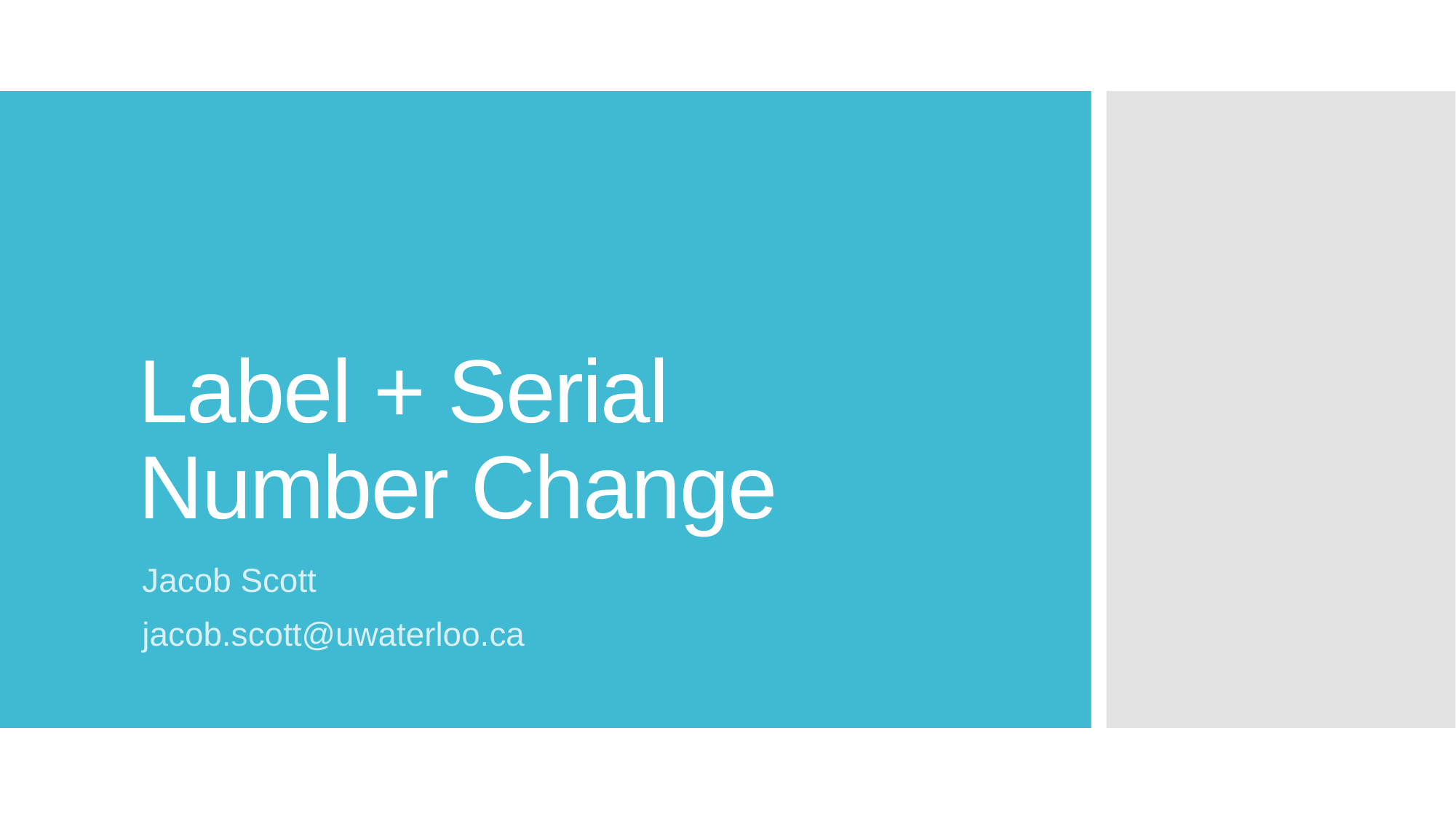

# Label + Serial Number Change
Jacob Scott
jacob.scott@uwaterloo.ca